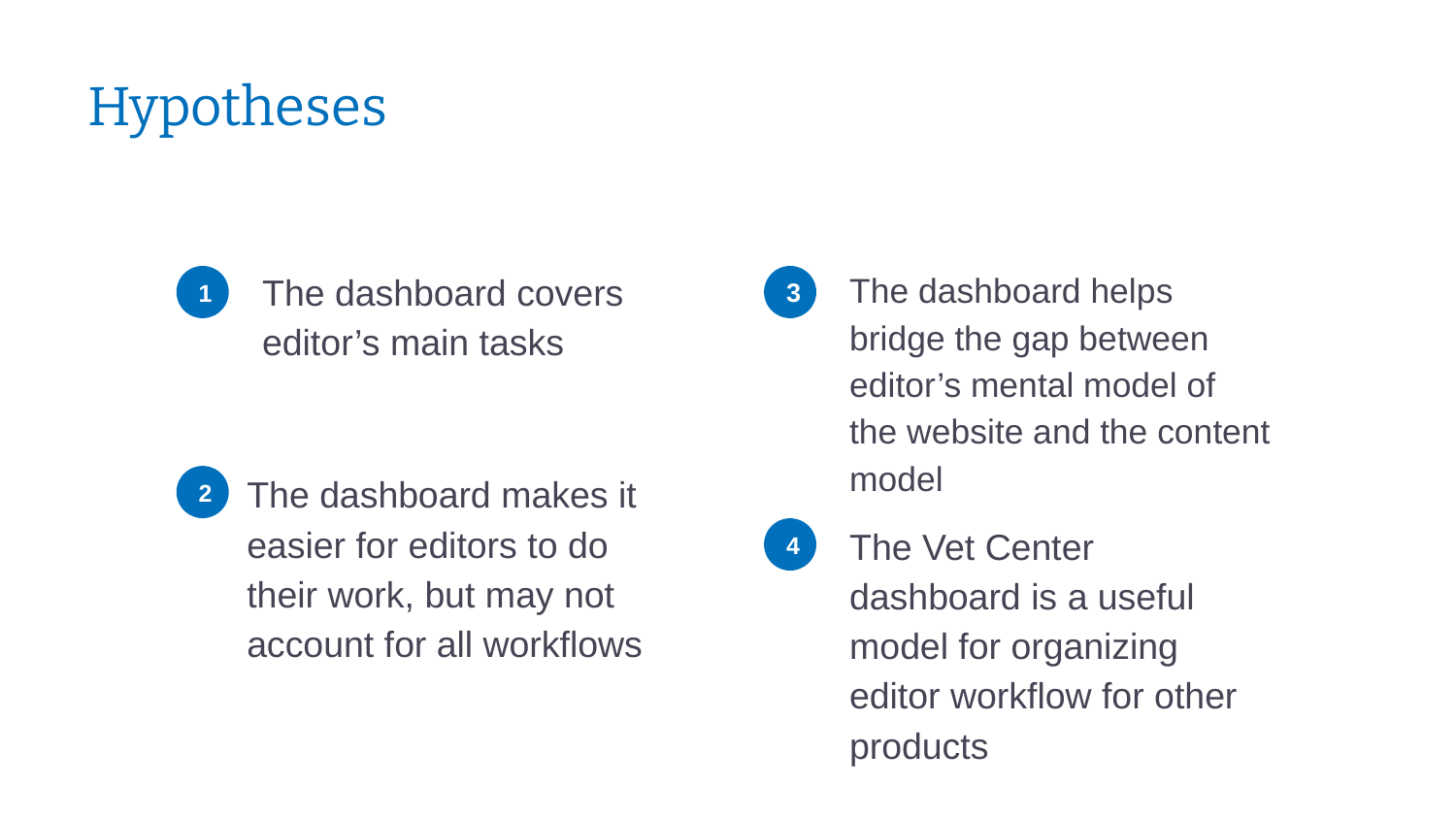

Hypotheses

The dashboard covers editor’s main tasks

The dashboard helps bridge the gap between editor’s mental model of the website and the content model

1
3
The dashboard makes it easier for editors to do their work, but may not account for all workflows

2
The Vet Center dashboard is a useful model for organizing editor workflow for other products

4